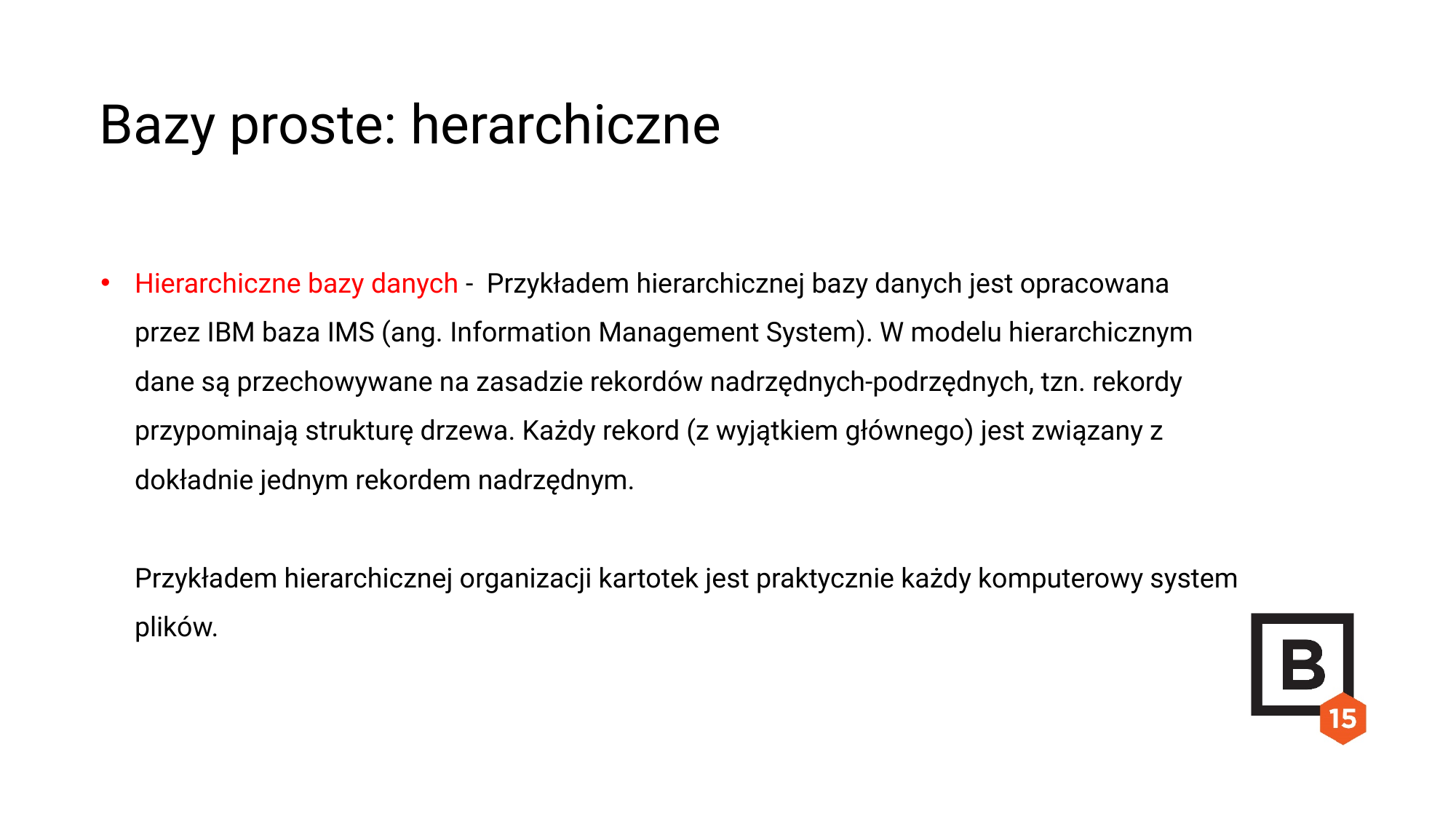

Bazy proste: herarchiczne

Hierarchiczne bazy danych -  Przykładem hierarchicznej bazy danych jest opracowana przez IBM baza IMS (ang. Information Management System). W modelu hierarchicznym dane są przechowywane na zasadzie rekordów nadrzędnych-podrzędnych, tzn. rekordy przypominają strukturę drzewa. Każdy rekord (z wyjątkiem głównego) jest związany z dokładnie jednym rekordem nadrzędnym.
Przykładem hierarchicznej organizacji kartotek jest praktycznie każdy komputerowy system plików.